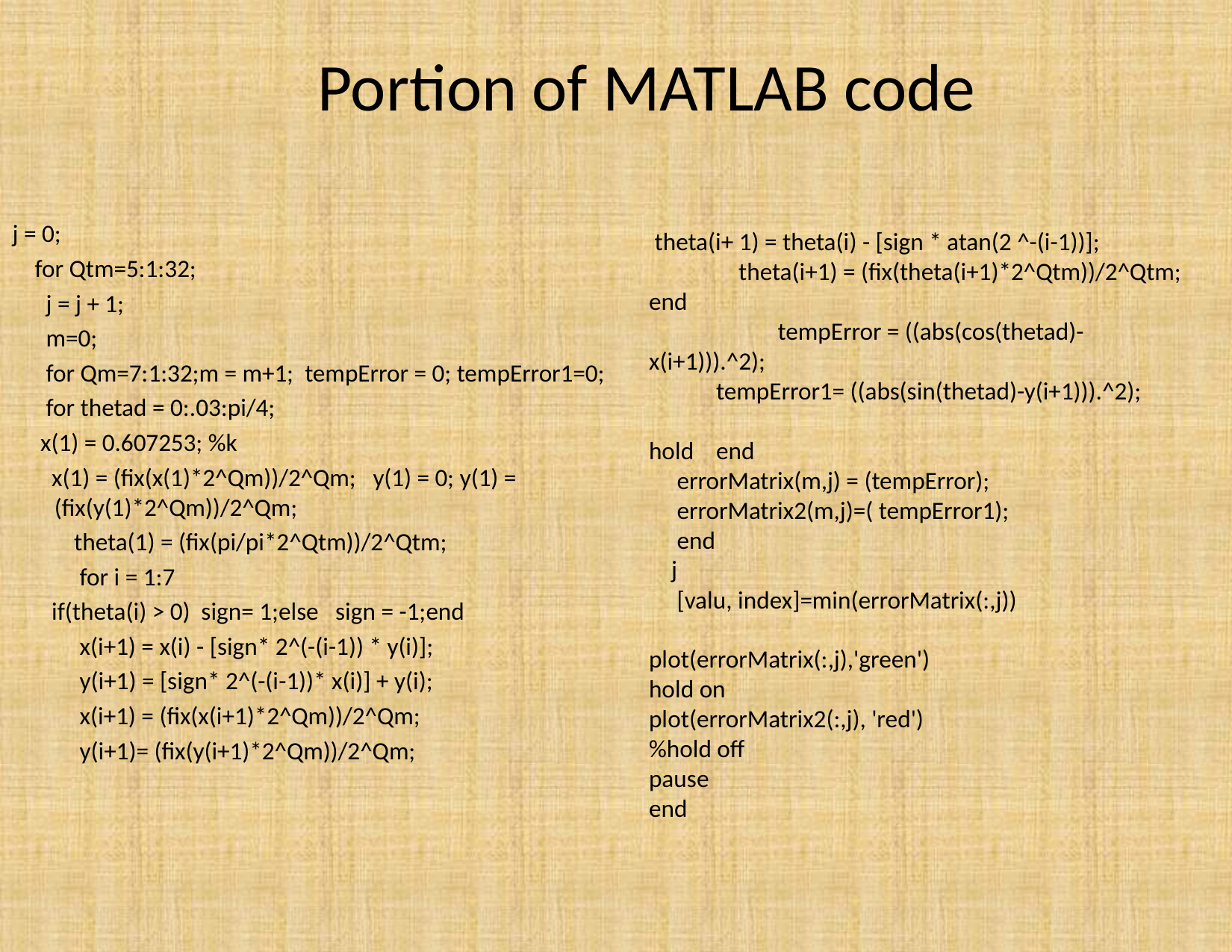

# Portion of MATLAB code
j = 0;
    for Qtm=5:1:32;
      j = j + 1;
      m=0;
      for Qm=7:1:32;m = m+1;  tempError = 0; tempError1=0;
      for thetad = 0:.03:pi/4;
     x(1) = 0.607253; %k
       x(1) = (fix(x(1)*2^Qm))/2^Qm;   y(1) = 0; y(1) = (fix(y(1)*2^Qm))/2^Qm;
           theta(1) = (fix(pi/pi*2^Qtm))/2^Qtm;
            for i = 1:7
       if(theta(i) > 0)  sign= 1;else   sign = -1;end
            x(i+1) = x(i) - [sign* 2^(-(i-1)) * y(i)];
            y(i+1) = [sign* 2^(-(i-1))* x(i)] + y(i);
            x(i+1) = (fix(x(i+1)*2^Qm))/2^Qm;
            y(i+1)= (fix(y(i+1)*2^Qm))/2^Qm;
 theta(i+ 1) = theta(i) - [sign * atan(2 ^-(i-1))];
                theta(i+1) = (fix(theta(i+1)*2^Qtm))/2^Qtm; end
                       tempError = ((abs(cos(thetad)-x(i+1))).^2);
            tempError1= ((abs(sin(thetad)-y(i+1))).^2);

hold    end
     errorMatrix(m,j) = (tempError);
     errorMatrix2(m,j)=( tempError1);
     end
    j
     [valu, index]=min(errorMatrix(:,j))

plot(errorMatrix(:,j),'green')
hold on
plot(errorMatrix2(:,j), 'red')
%hold off
pause
end